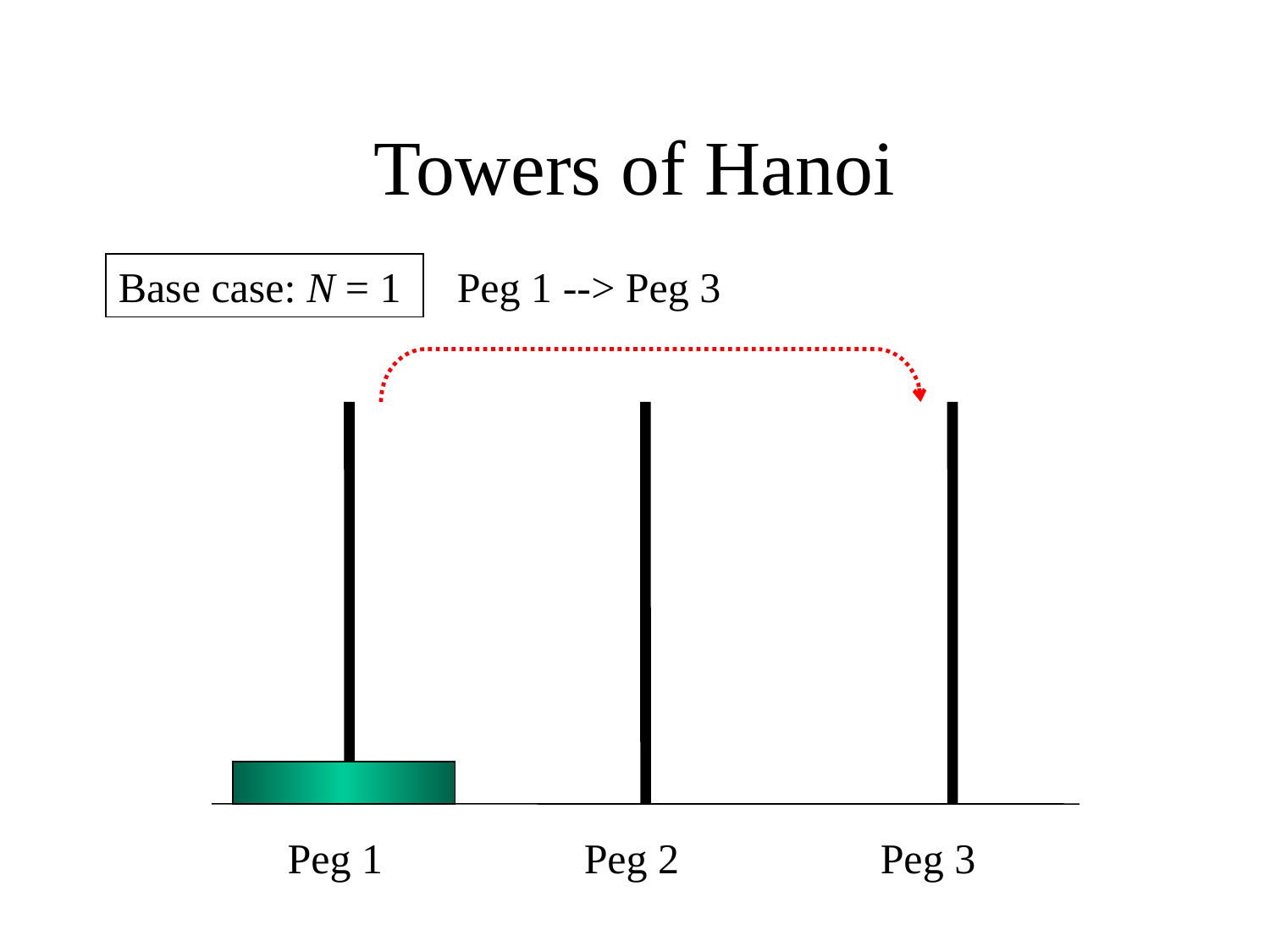

# Towers of Hanoi

Base case: N = 1
Peg 1 --> Peg 3

Peg 1
Peg 2
Peg 3